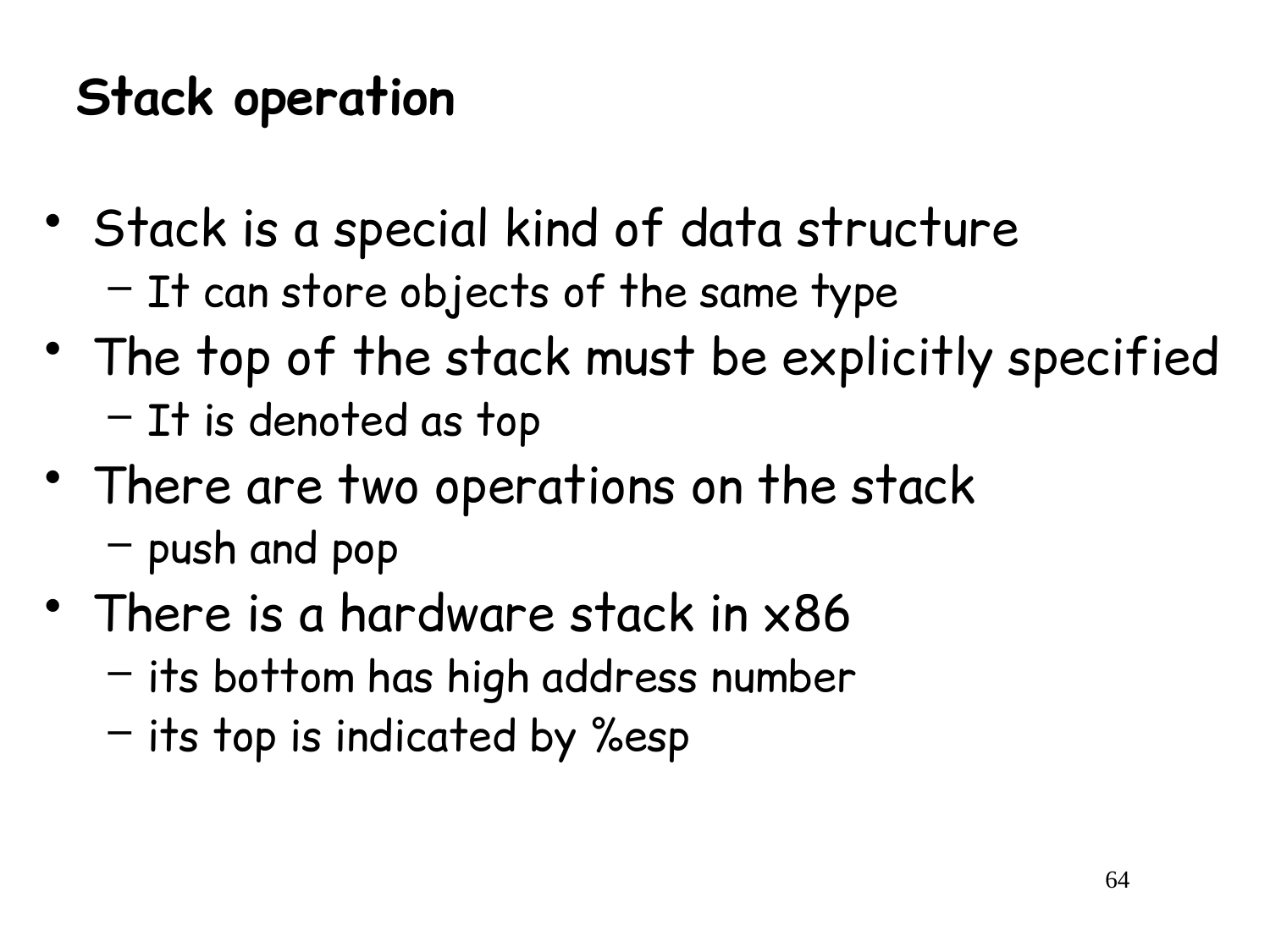

# Stack operation
Stack is a special kind of data structure
It can store objects of the same type
The top of the stack must be explicitly specified
It is denoted as top
There are two operations on the stack
push and pop
There is a hardware stack in x86
its bottom has high address number
its top is indicated by %esp
64